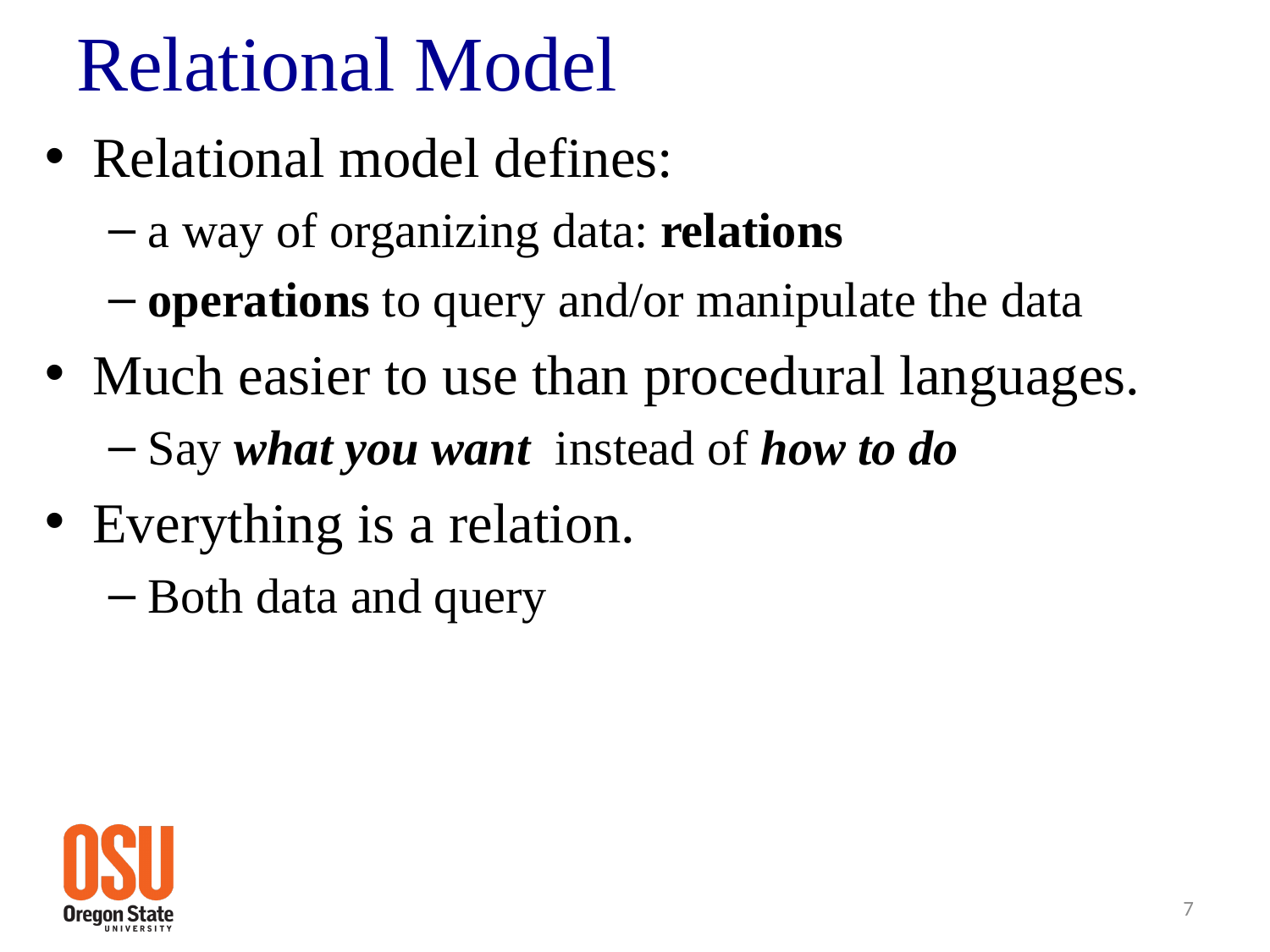

# Relational Model
Relational model defines:
a way of organizing data: relations
operations to query and/or manipulate the data
Much easier to use than procedural languages.
Say what you want  instead of how to do
Everything is a relation.
Both data and query

7